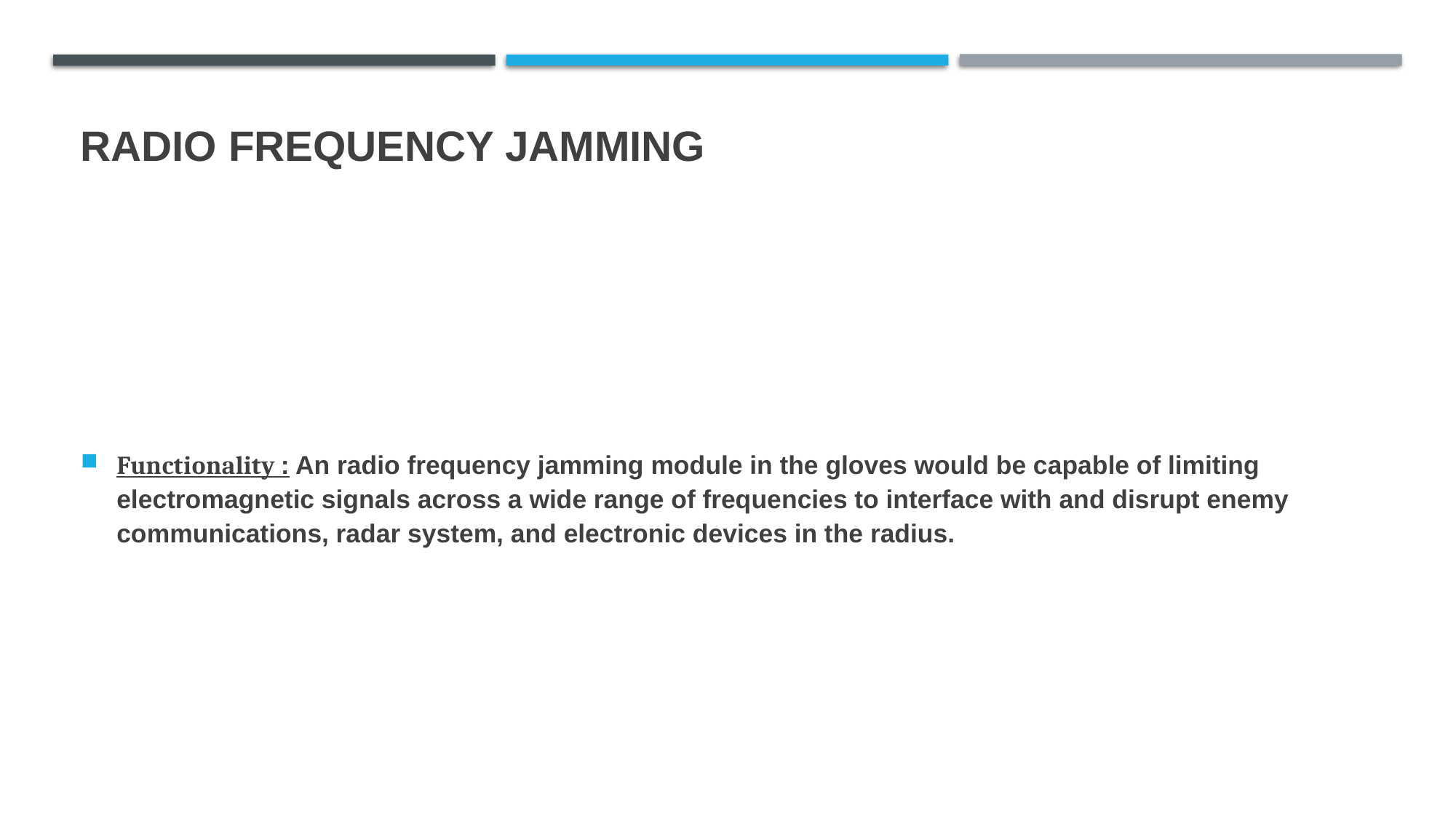

# Radio frequency jamming
Functionality : An radio frequency jamming module in the gloves would be capable of limiting electromagnetic signals across a wide range of frequencies to interface with and disrupt enemy communications, radar system, and electronic devices in the radius.